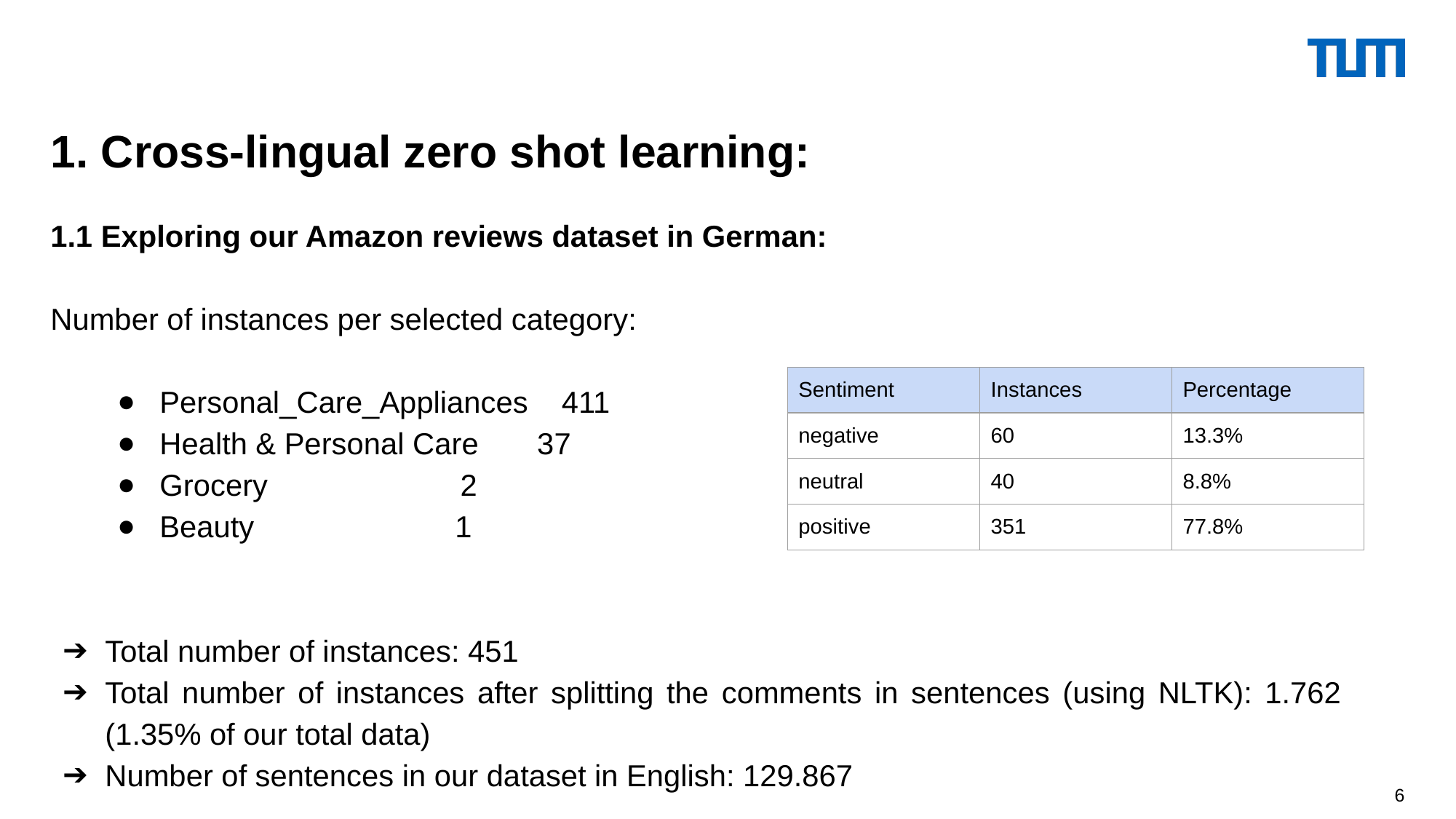

1. Cross-lingual zero shot learning:
1.1 Exploring our Amazon reviews dataset in German:

Number of instances per selected category:

Personal_Care_Appliances    411
Health & Personal Care       37
Grocery                       2
Beauty                        1

Total number of instances: 451
Total number of instances after splitting the comments in sentences (using NLTK): 1.762 (1.35% of our total data)
Number of sentences in our dataset in English: 129.867

| Sentiment | Instances | Percentage |
| --- | --- | --- |
| negative | 60 | 13.3% |
| neutral | 40 | 8.8% |
| positive | 351 | 77.8% |
6